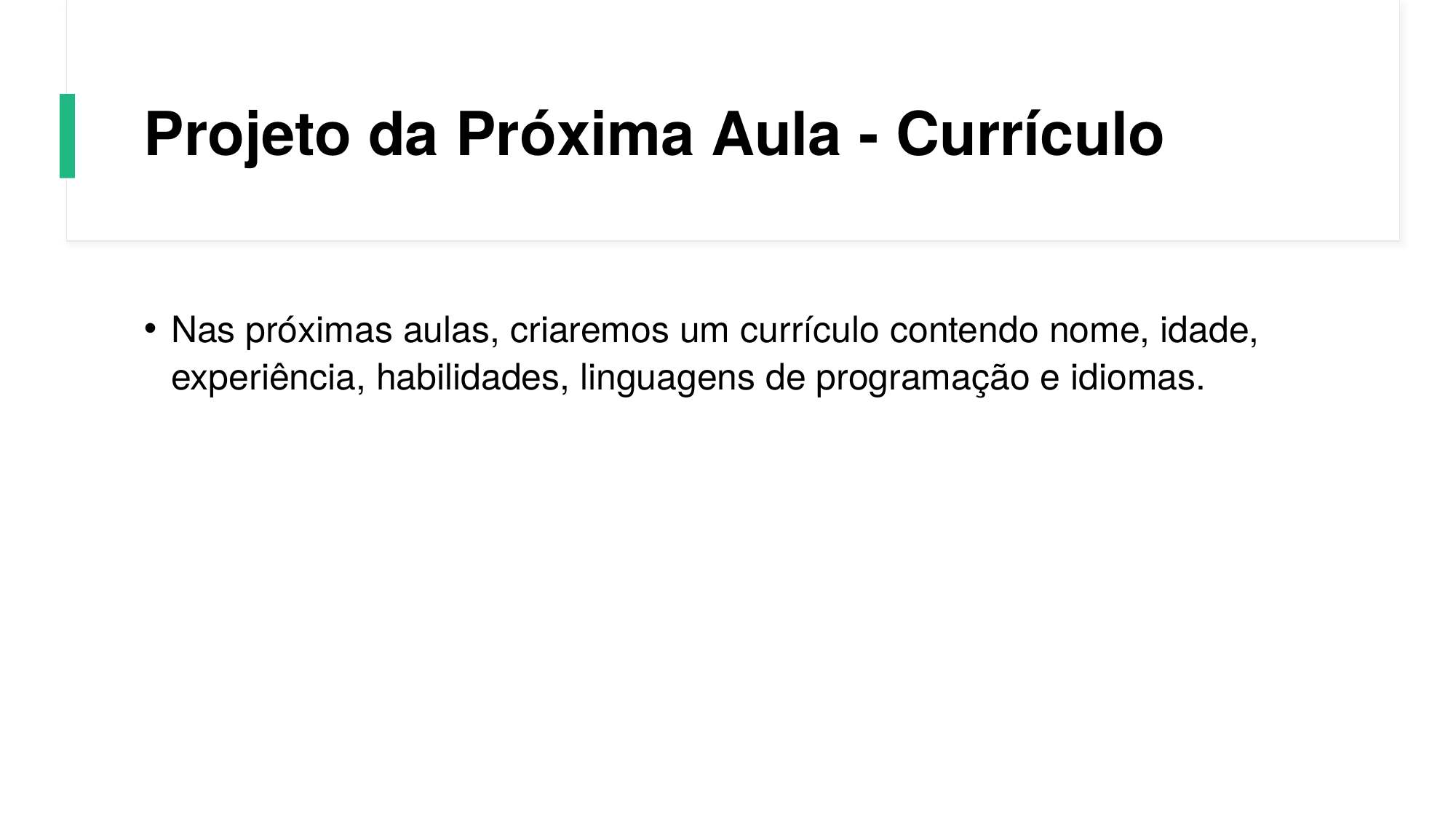

# Projeto da Próxima Aula - Currículo
Nas próximas aulas, criaremos um currículo contendo nome, idade, experiência, habilidades, linguagens de programação e idiomas.